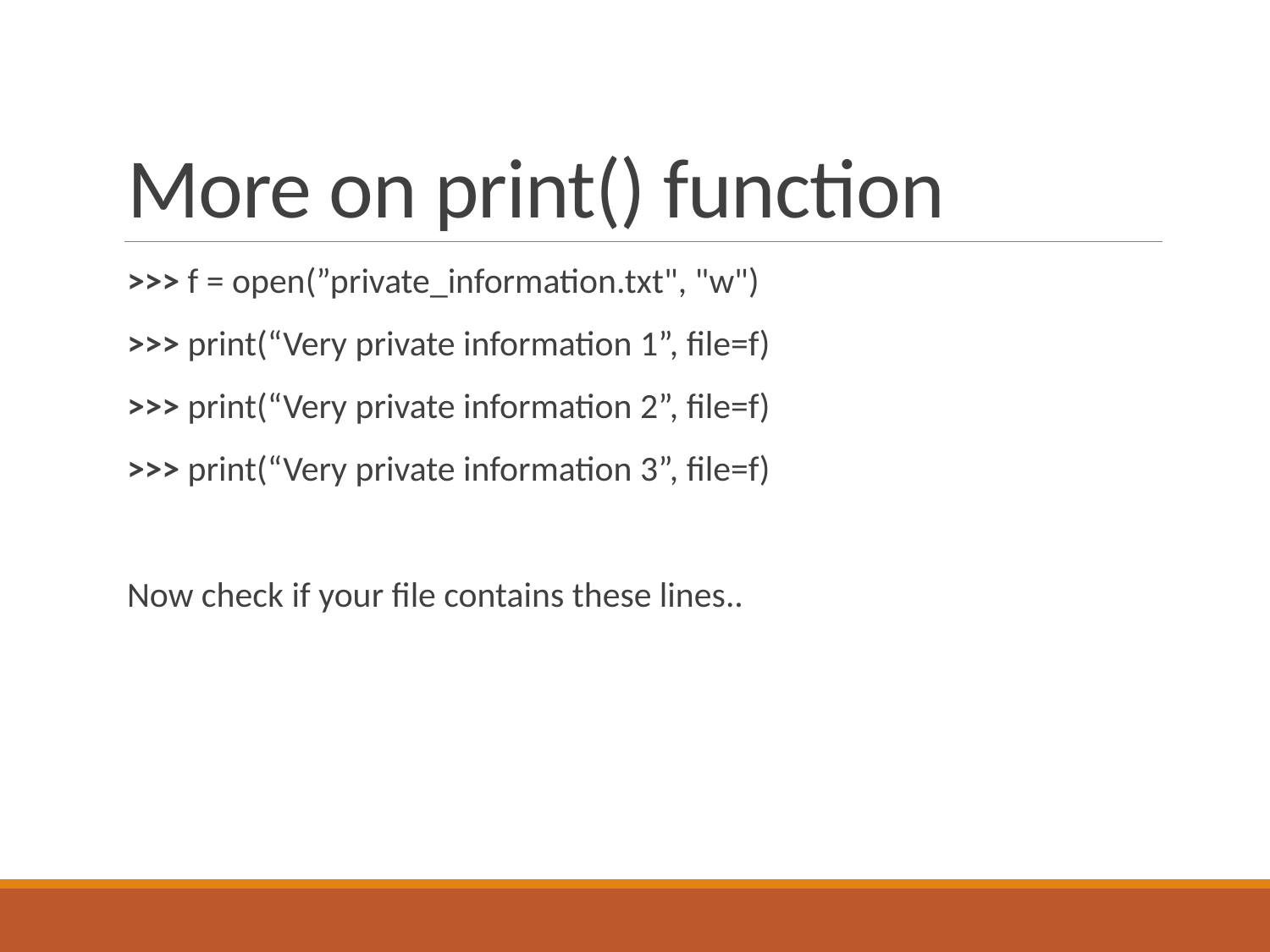

# More on print() function
>>> f = open(”private_information.txt", "w")
>>> print(“Very private information 1”, file=f)
>>> print(“Very private information 2”, file=f)
>>> print(“Very private information 3”, file=f)

Now check if your file contains these lines..